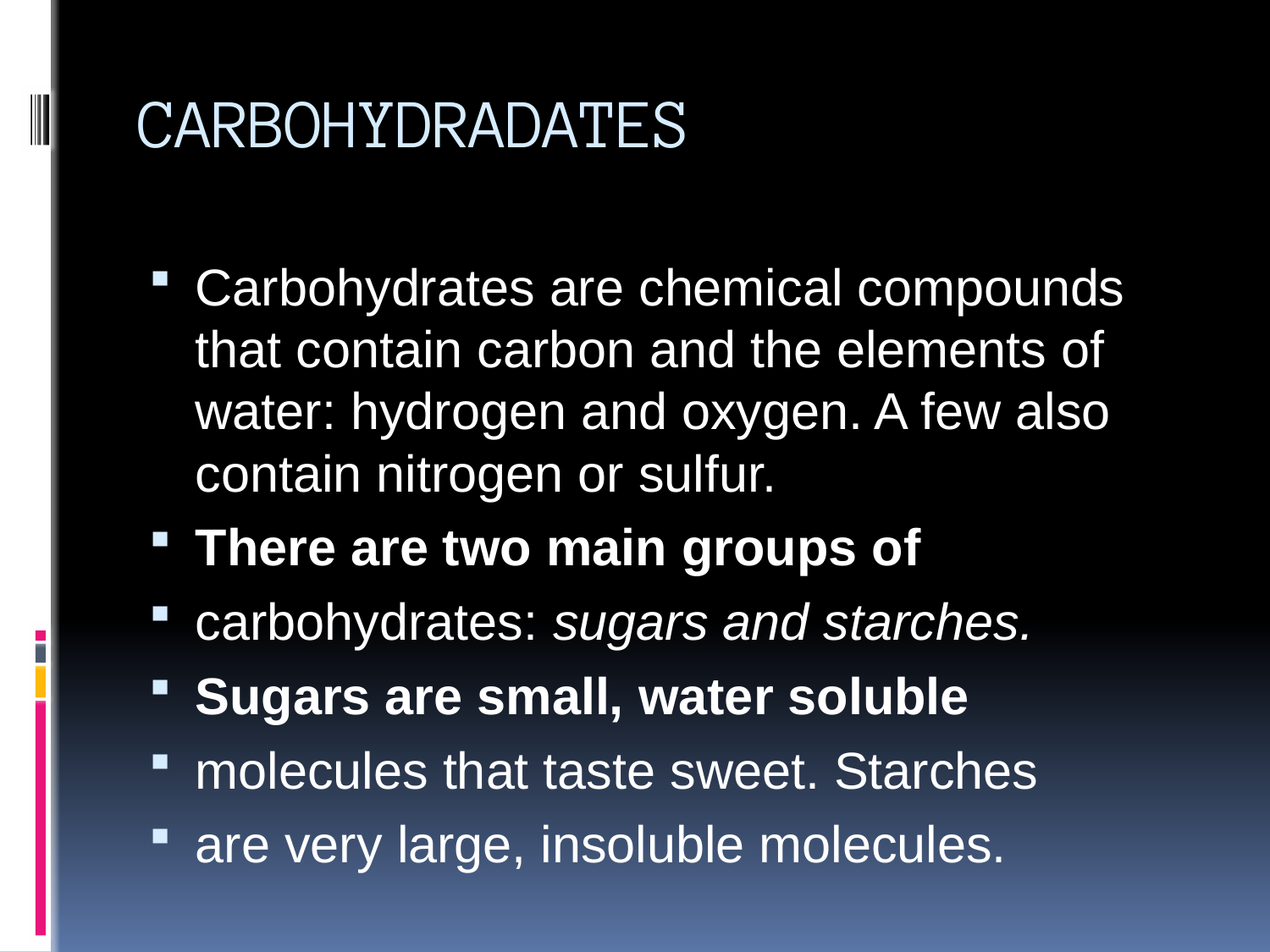

# CARBOHYDRADATES
Carbohydrates are chemical compounds that contain carbon and the elements of water: hydrogen and oxygen. A few also contain nitrogen or sulfur.
There are two main groups of
carbohydrates: sugars and starches.
Sugars are small, water soluble
molecules that taste sweet. Starches
are very large, insoluble molecules.